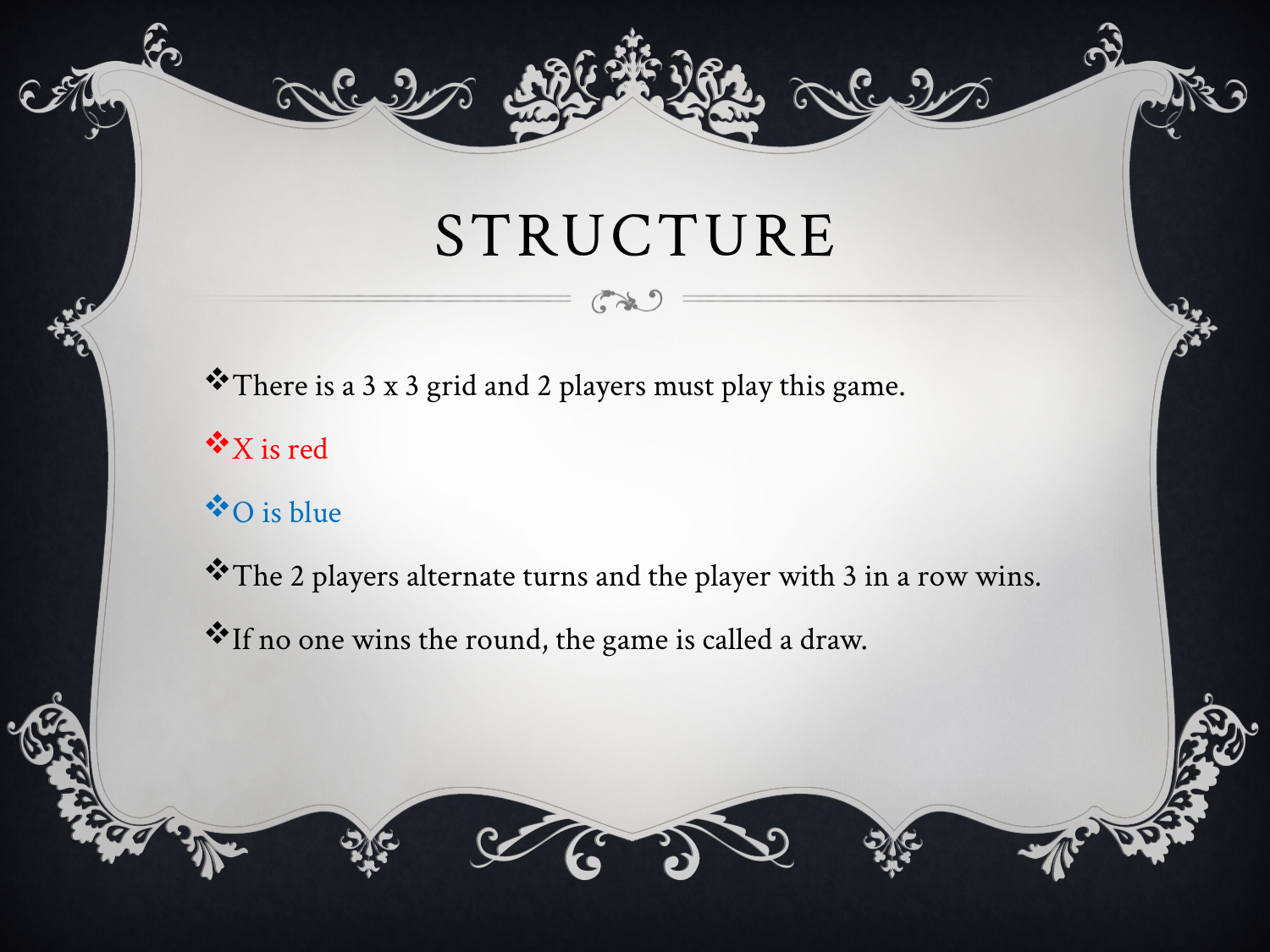

# Structure
There is a 3 x 3 grid and 2 players must play this game.
X is red
O is blue
The 2 players alternate turns and the player with 3 in a row wins.
If no one wins the round, the game is called a draw.